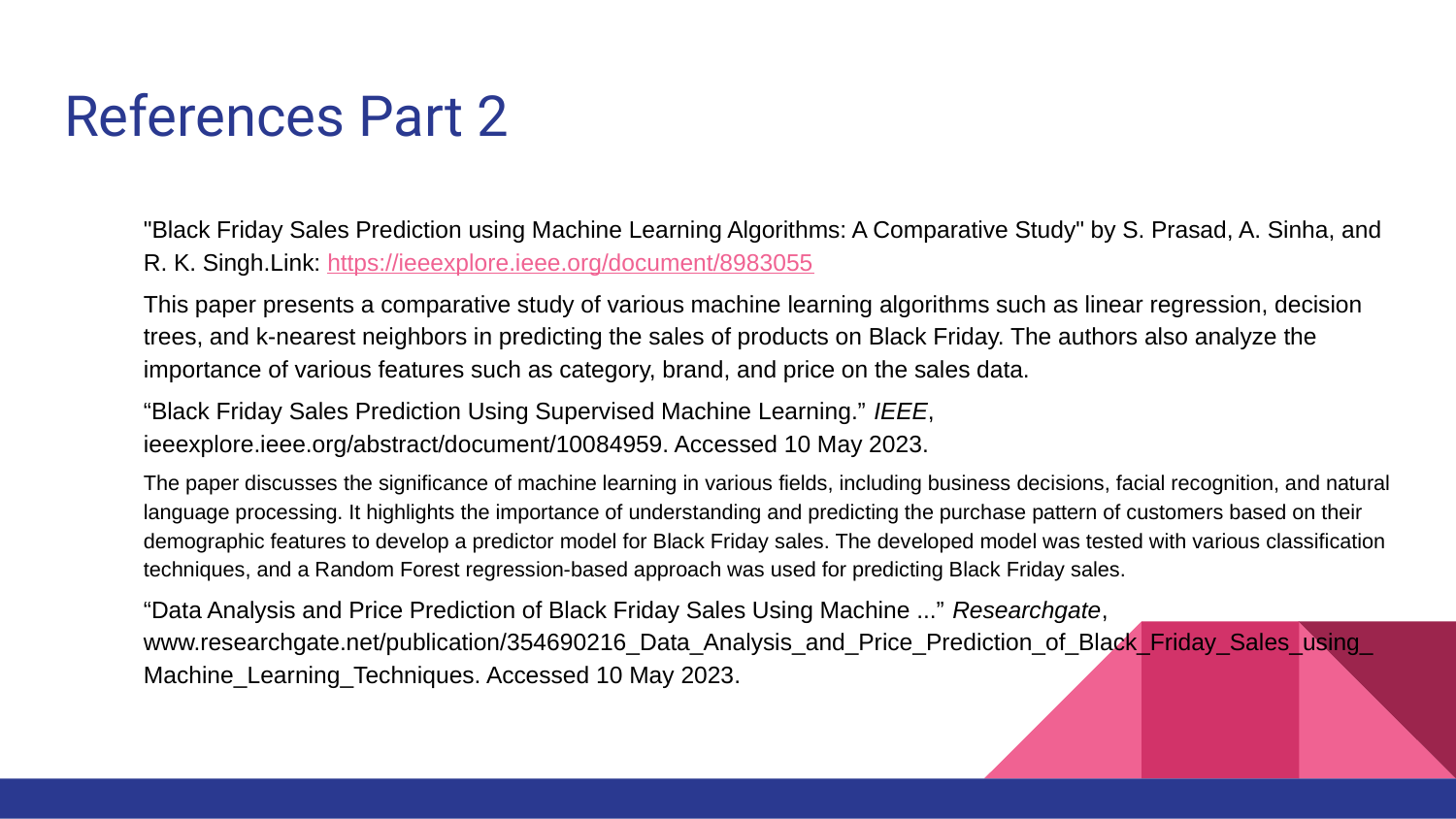

# References Part 2
"Black Friday Sales Prediction using Machine Learning Algorithms: A Comparative Study" by S. Prasad, A. Sinha, and R. K. Singh.Link: https://ieeexplore.ieee.org/document/8983055
This paper presents a comparative study of various machine learning algorithms such as linear regression, decision trees, and k-nearest neighbors in predicting the sales of products on Black Friday. The authors also analyze the importance of various features such as category, brand, and price on the sales data.
“Black Friday Sales Prediction Using Supervised Machine Learning.” IEEE, ieeexplore.ieee.org/abstract/document/10084959. Accessed 10 May 2023.
The paper discusses the significance of machine learning in various fields, including business decisions, facial recognition, and natural language processing. It highlights the importance of understanding and predicting the purchase pattern of customers based on their demographic features to develop a predictor model for Black Friday sales. The developed model was tested with various classification techniques, and a Random Forest regression-based approach was used for predicting Black Friday sales.
“Data Analysis and Price Prediction of Black Friday Sales Using Machine ...” Researchgate, www.researchgate.net/publication/354690216_Data_Analysis_and_Price_Prediction_of_Black_Friday_Sales_using_Machine_Learning_Techniques. Accessed 10 May 2023.